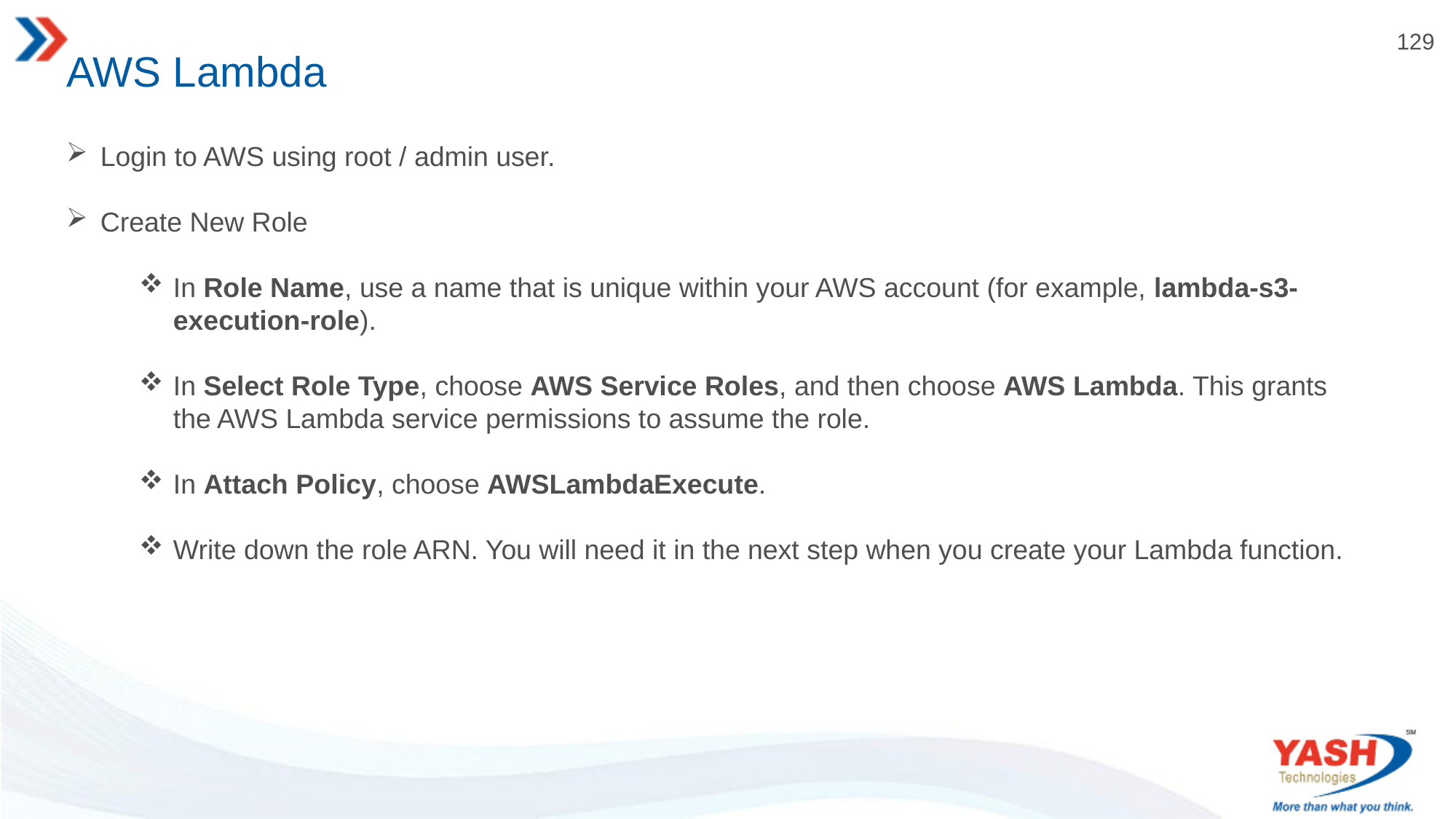

# AWS Lambda
Login to AWS using root / admin user.

Create New Role
In Role Name, use a name that is unique within your AWS account (for example, lambda-s3-execution-role).
In Select Role Type, choose AWS Service Roles, and then choose AWS Lambda. This grants the AWS Lambda service permissions to assume the role.
In Attach Policy, choose AWSLambdaExecute.

Write down the role ARN. You will need it in the next step when you create your Lambda function.